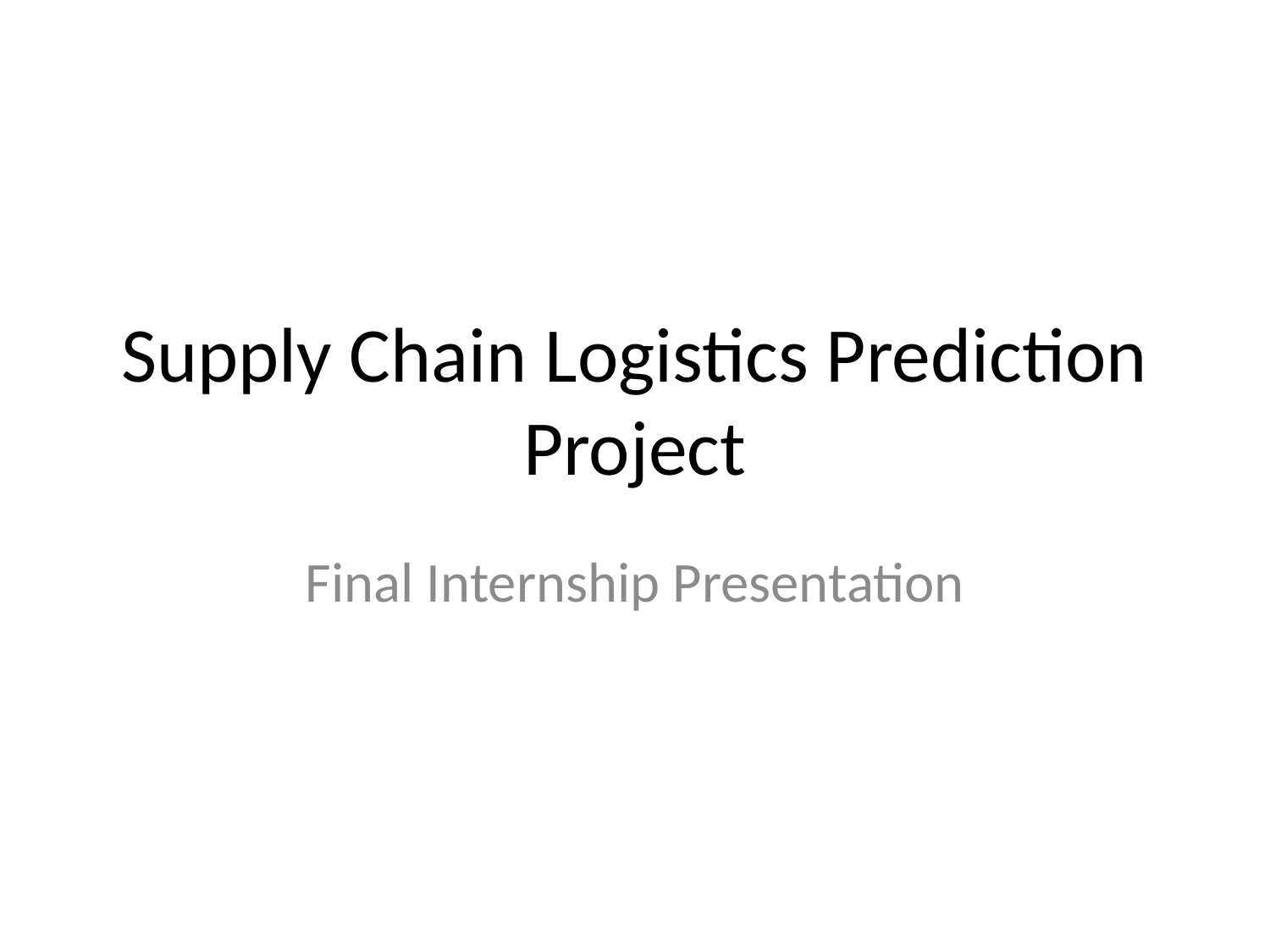

# Supply Chain Logistics Prediction Project
Final Internship Presentation